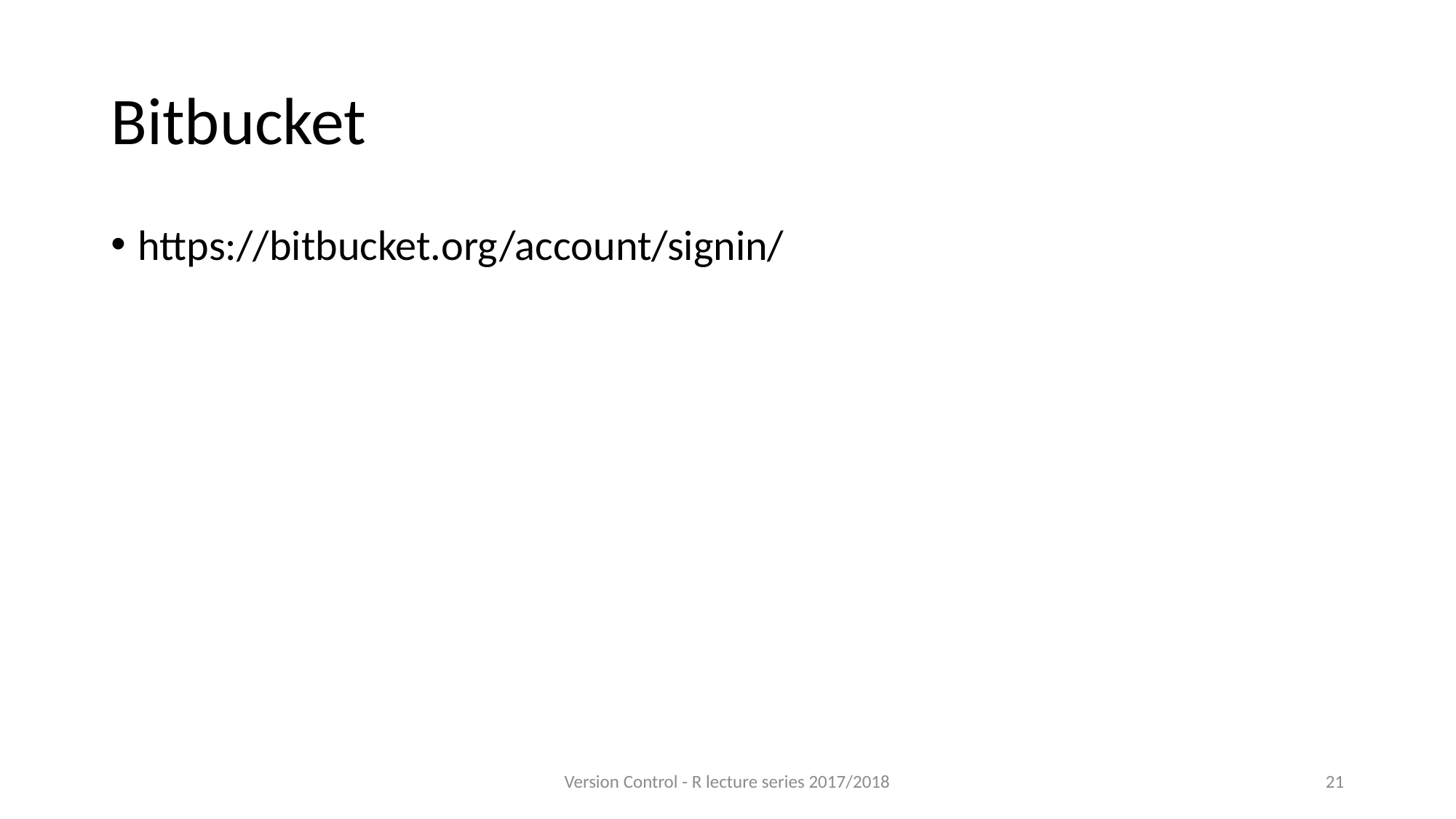

# Bitbucket
https://bitbucket.org/account/signin/
Version Control - R lecture series 2017/2018
21